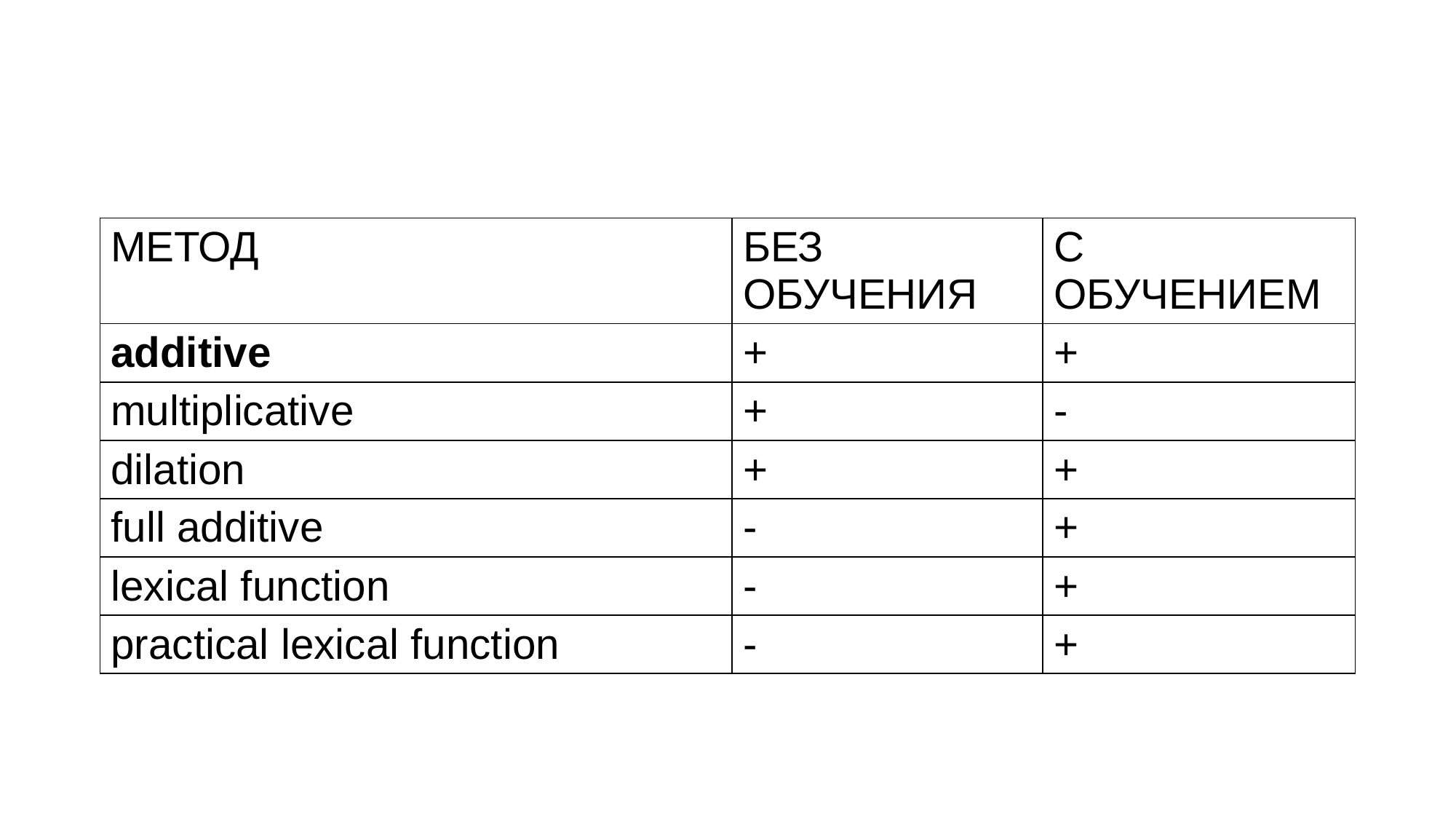

#
| МЕТОД | БЕЗ ОБУЧЕНИЯ | С ОБУЧЕНИЕМ |
| --- | --- | --- |
| additive | + | + |
| multiplicative | + | - |
| dilation | + | + |
| full additive | - | + |
| lexical function | - | + |
| practical lexical function | - | + |